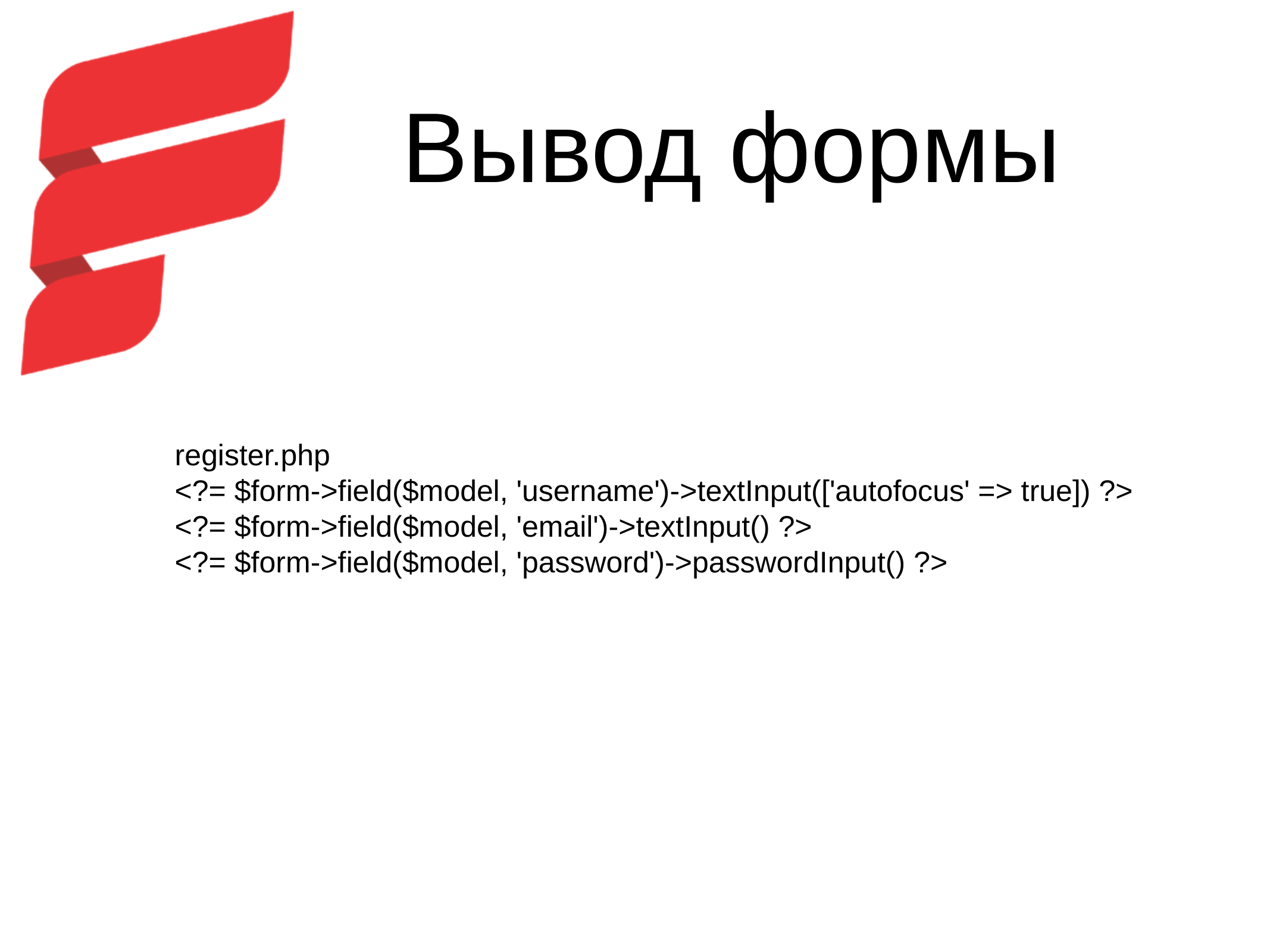

# Вывод формы
register.php
<?= $form->field($model, 'username')->textInput(['autofocus' => true]) ?>
<?= $form->field($model, 'email')->textInput() ?>
<?= $form->field($model, 'password')->passwordInput() ?>